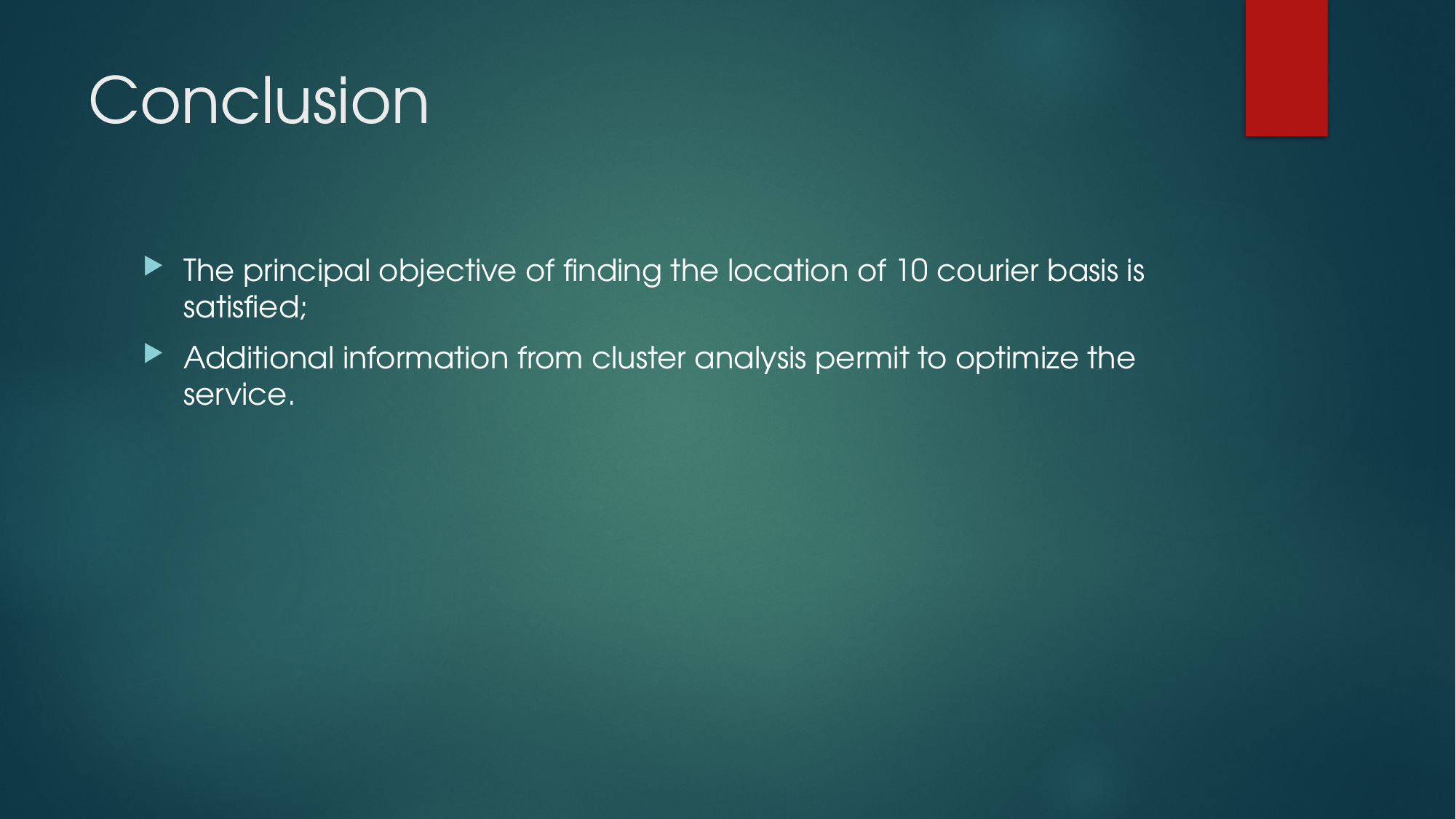

# Conclusion
The principal objective of finding the location of 10 courier basis is satisfied;
Additional information from cluster analysis permit to optimize the service.